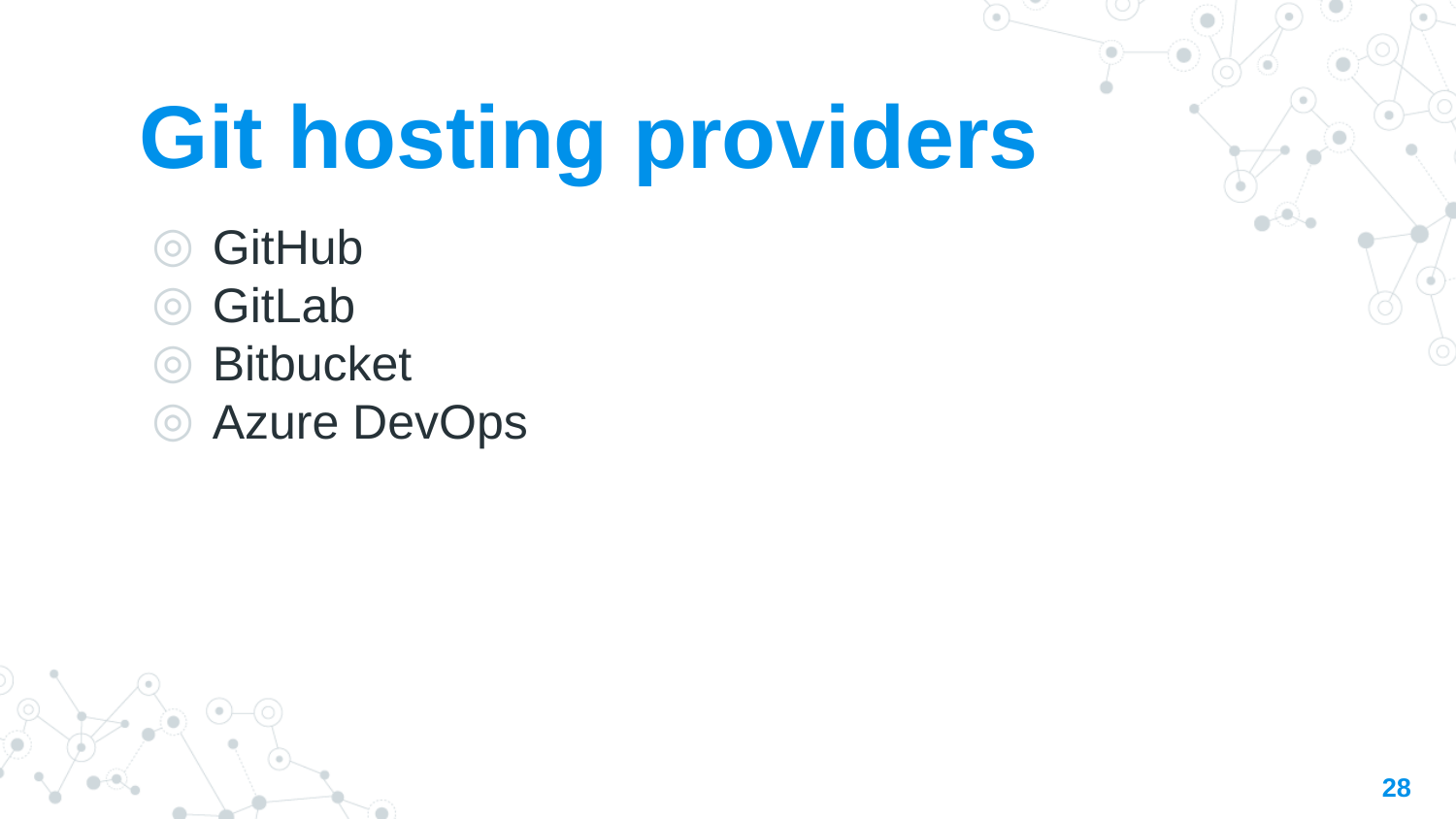

# Git hosting providers
GitHub
GitLab
Bitbucket
Azure DevOps
28